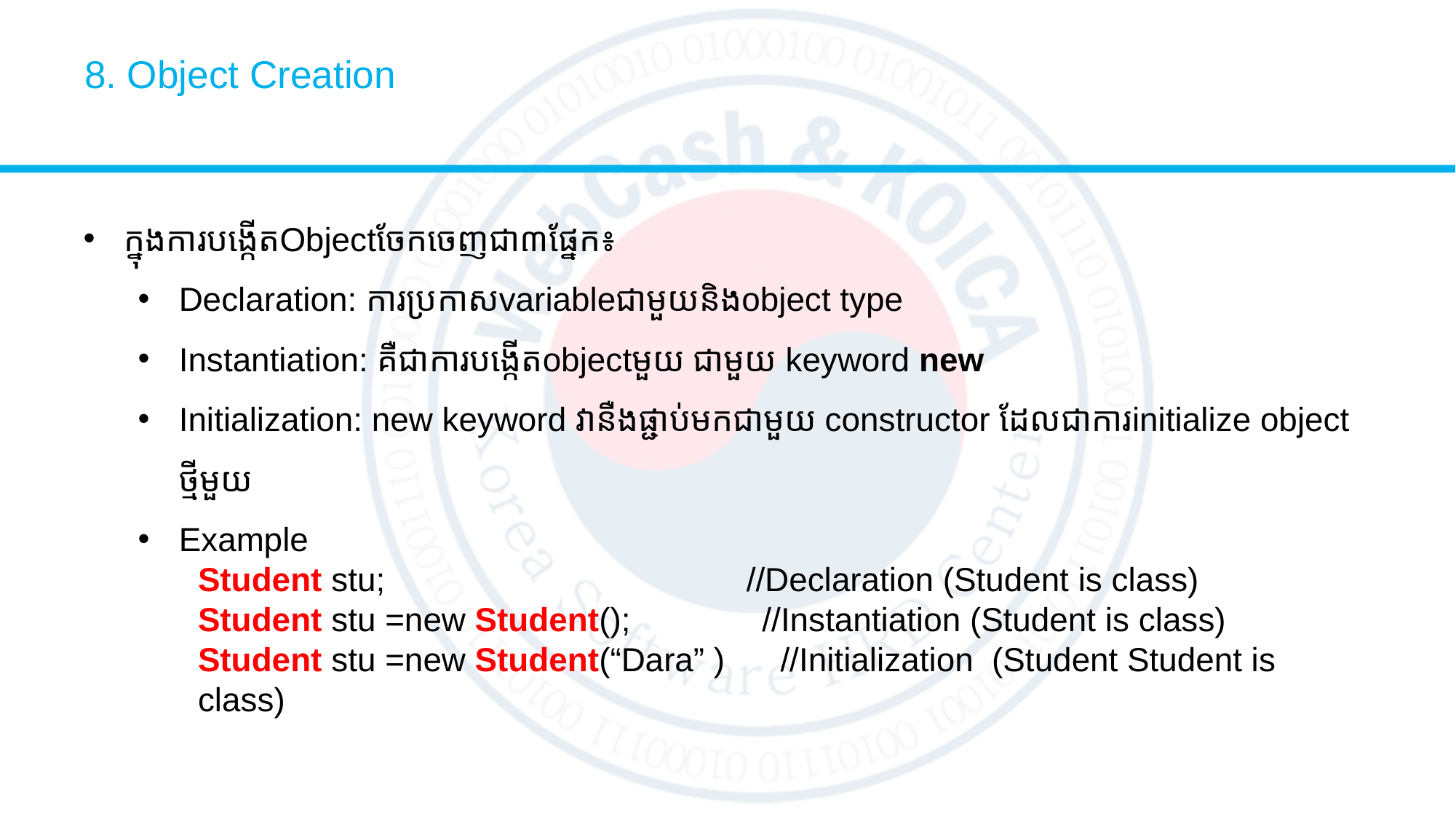

# 8. Object Creation
ក្នុងការបង្កើតObjectចែកចេញជា៣ផ្នែក​៖
Declaration: ការប្រកាសvariableជាមួយនិងobject type
Instantiation: គឺជាការបង្កើតobjectមួយ​ ជាមួយ keyword new
Initialization: new keyword វានឺងផ្ជាប់មកជាមួយ constructor ដែលជាការinitialize object ថ្មីមួយ
Example
Student stu;                                       //Declaration (Student is class)
Student stu =new Student();	        	  //Instantiation (Student is class)
Student stu =new Student(“Dara” )      //Initialization  (Student Student is class)